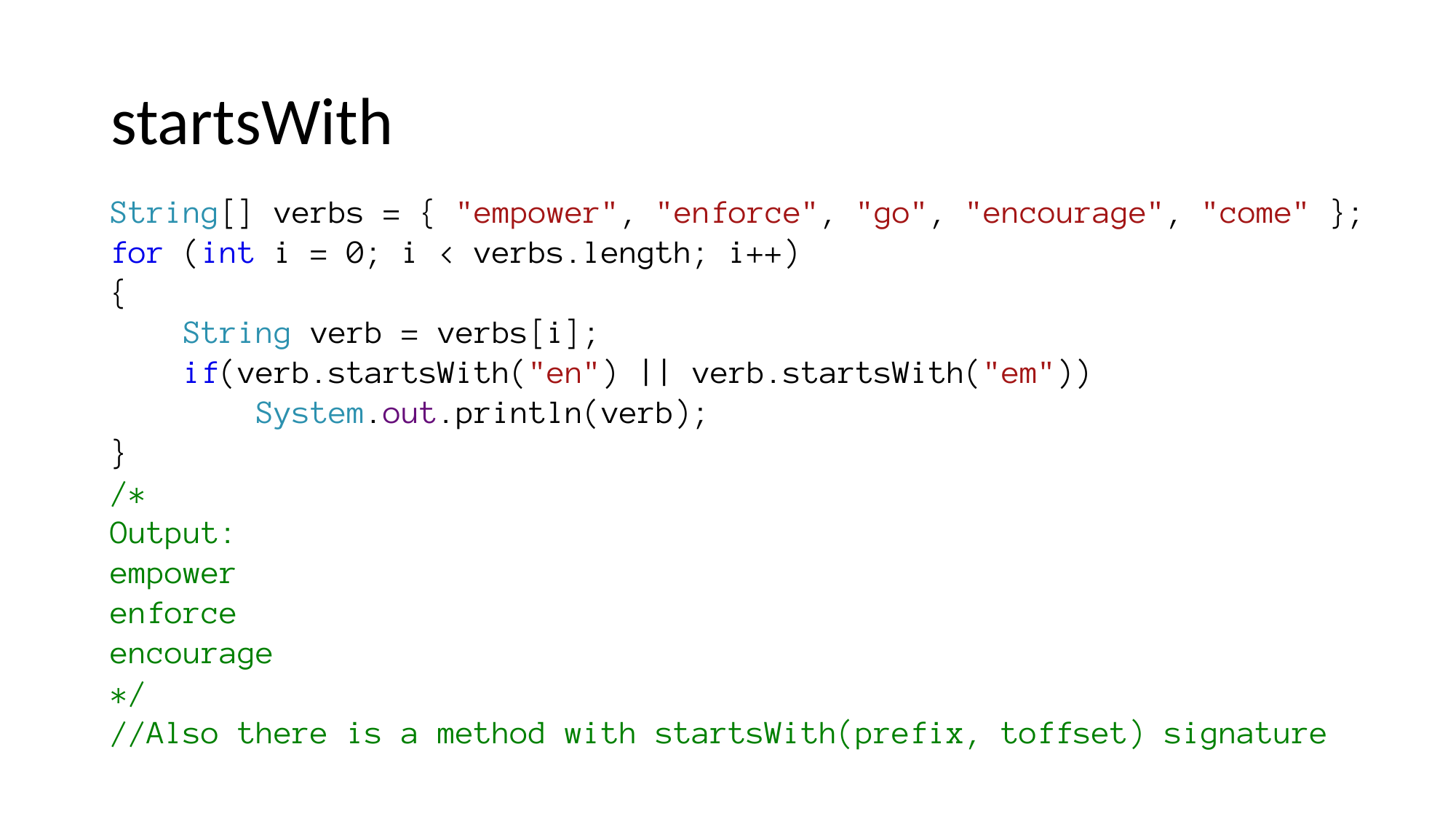

# startsWith
String[] verbs = { "empower", "enforce", "go", "encourage", "come" };
for (int i = 0; i < verbs.length; i++)
{
    String verb = verbs[i];
    if(verb.startsWith("en") || verb.startsWith("em"))
        System.out.println(verb);
}
/*
Output:
empower
enforce
encourage
*/
//Also there is a method with startsWith(prefix, toffset) signature